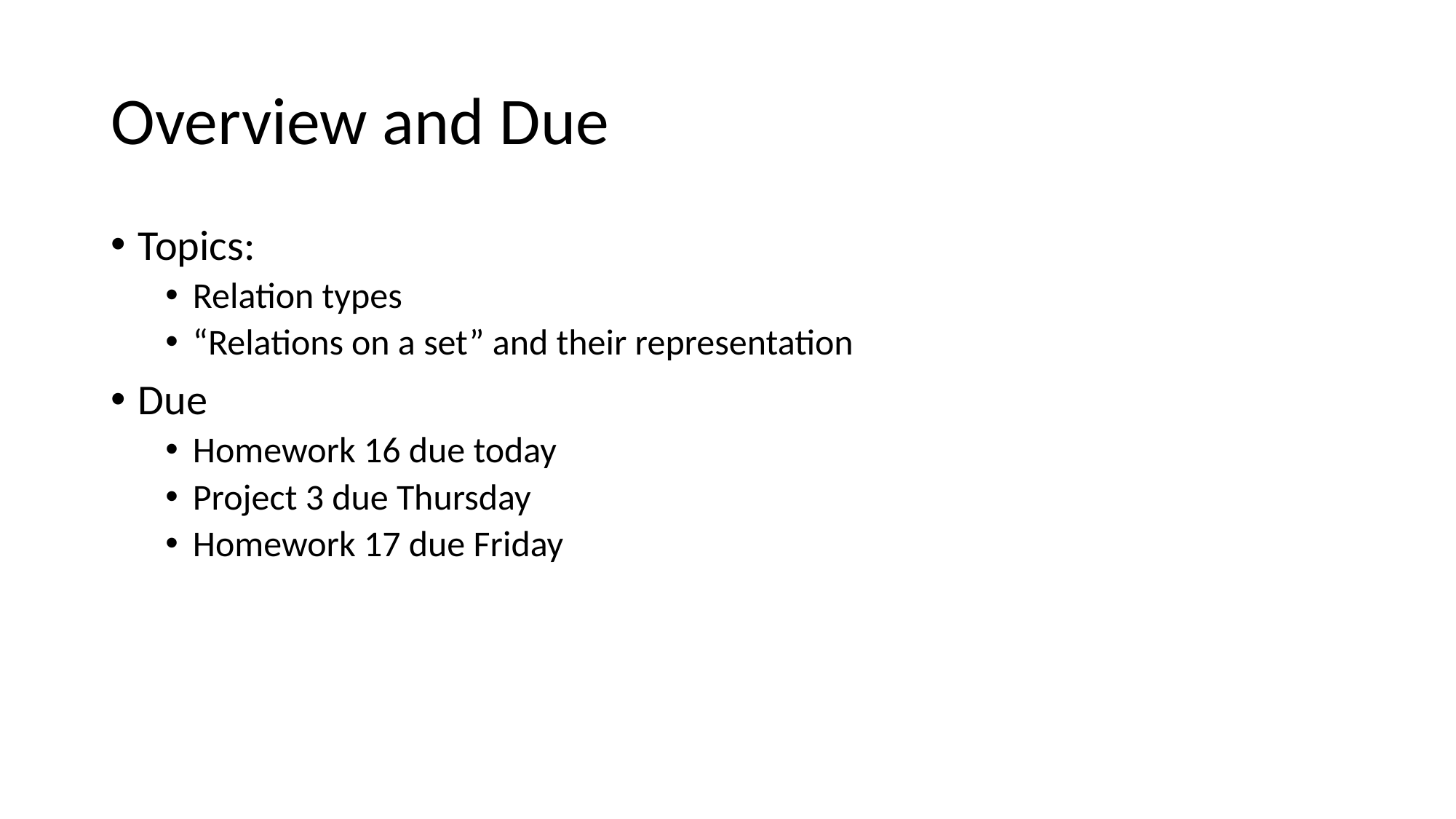

# Overview and Due
Topics:
Relation types
“Relations on a set” and their representation
Due
Homework 16 due today
Project 3 due Thursday
Homework 17 due Friday